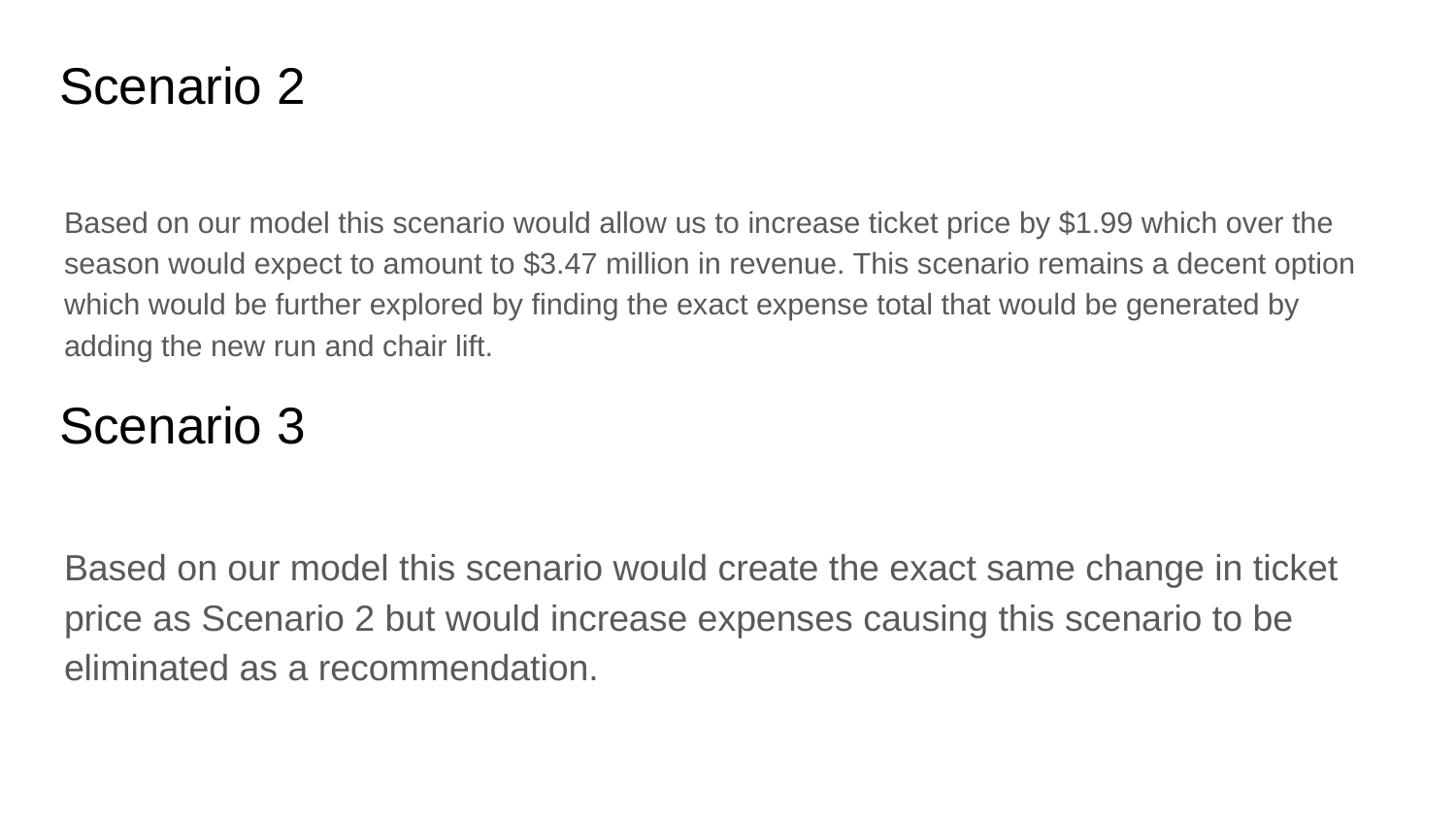

# Scenario 2
Based on our model this scenario would allow us to increase ticket price by $1.99 which over the season would expect to amount to $3.47 million in revenue. This scenario remains a decent option which would be further explored by finding the exact expense total that would be generated by adding the new run and chair lift.
Scenario 3
Based on our model this scenario would create the exact same change in ticket price as Scenario 2 but would increase expenses causing this scenario to be eliminated as a recommendation.